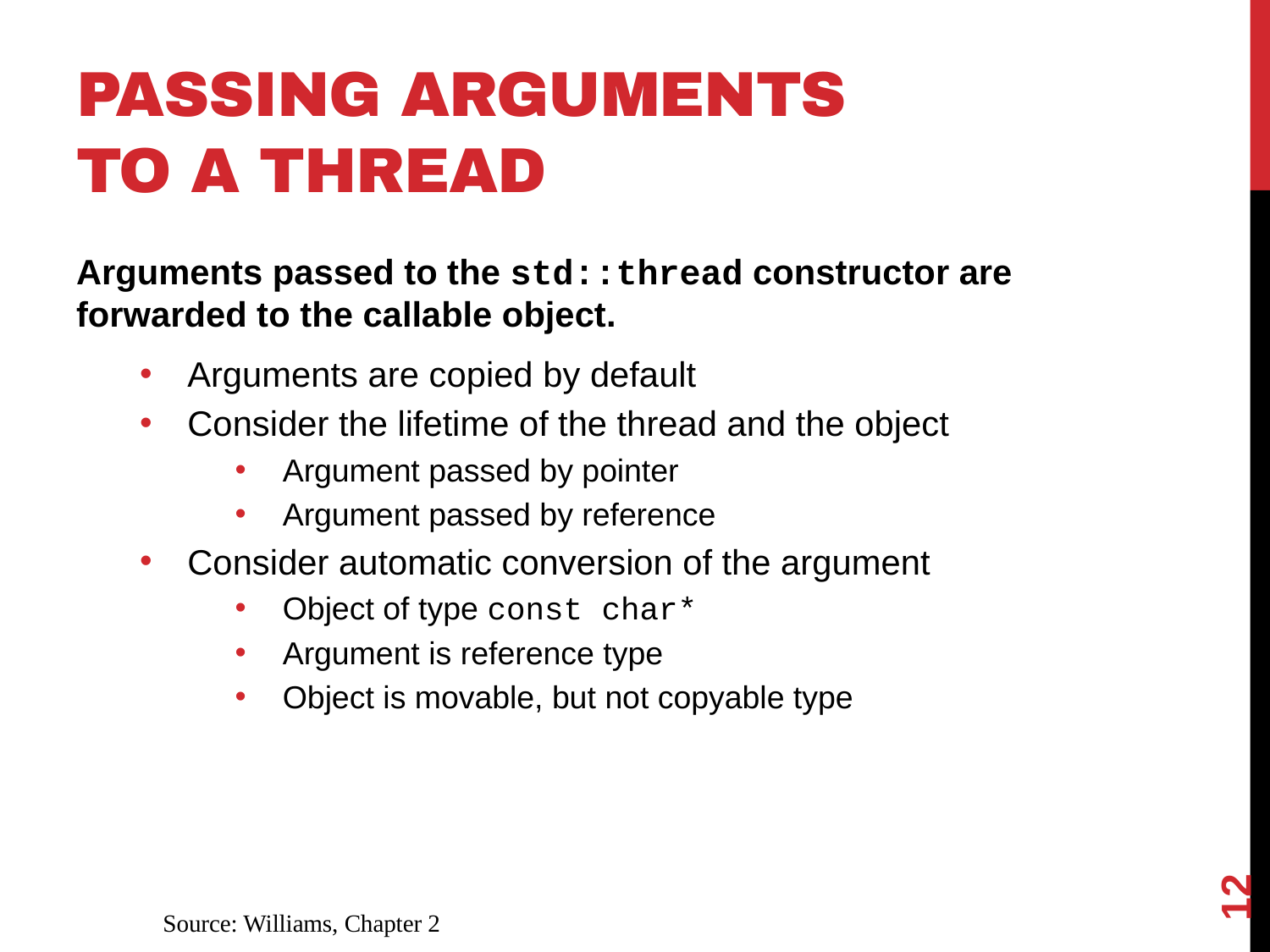

# Passing arguments to a thread
Arguments passed to the std::thread constructor are forwarded to the callable object.
Arguments are copied by default
Consider the lifetime of the thread and the object
Argument passed by pointer
Argument passed by reference
Consider automatic conversion of the argument
Object of type const char*
Argument is reference type
Object is movable, but not copyable type
12
Source: Williams, Chapter 2